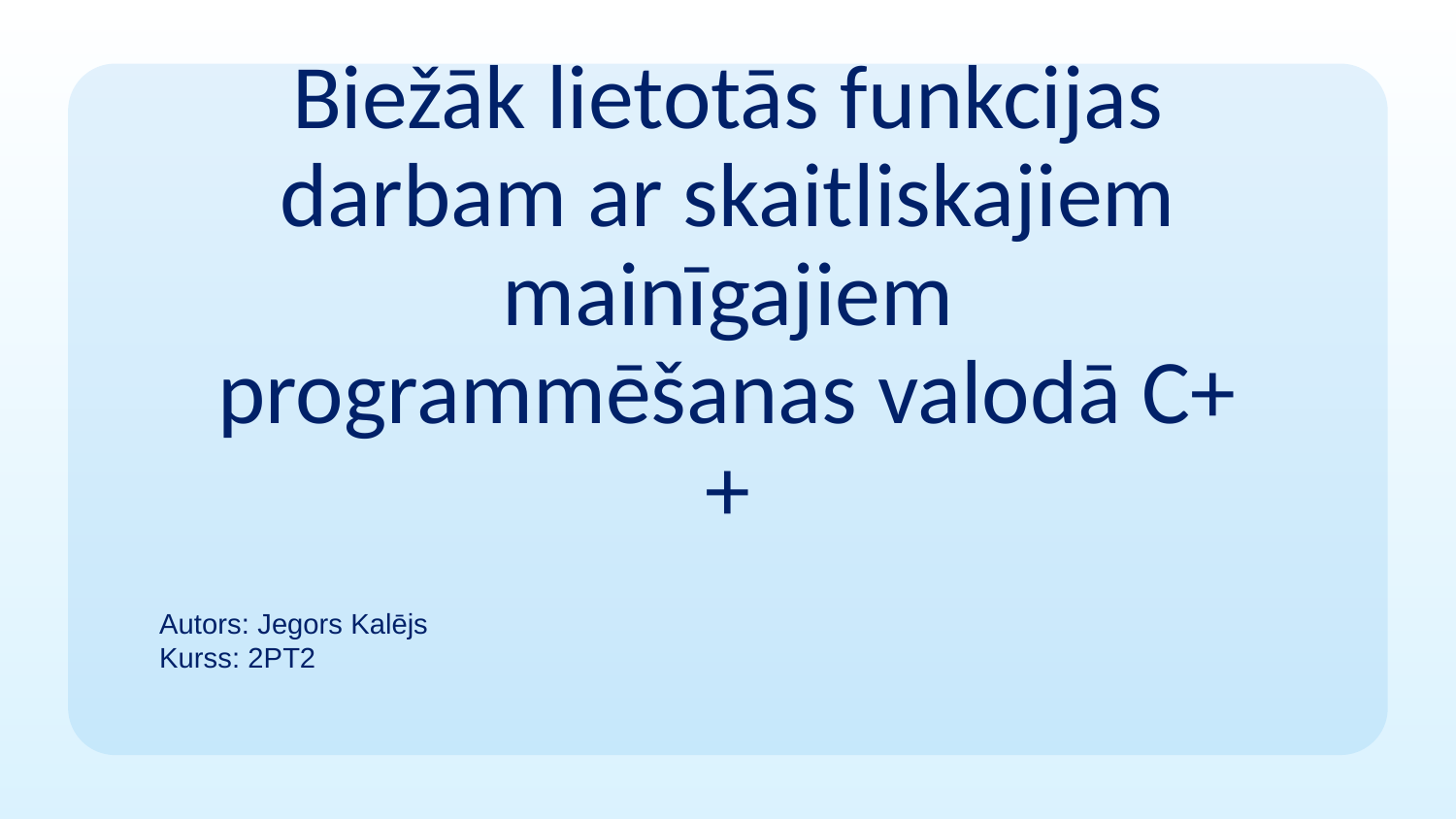

# Biežāk lietotās funkcijas darbam ar skaitliskajiem mainīgajiem programmēšanas valodā C++
Autors: Jegors Kalējs
Kurss: 2PT2